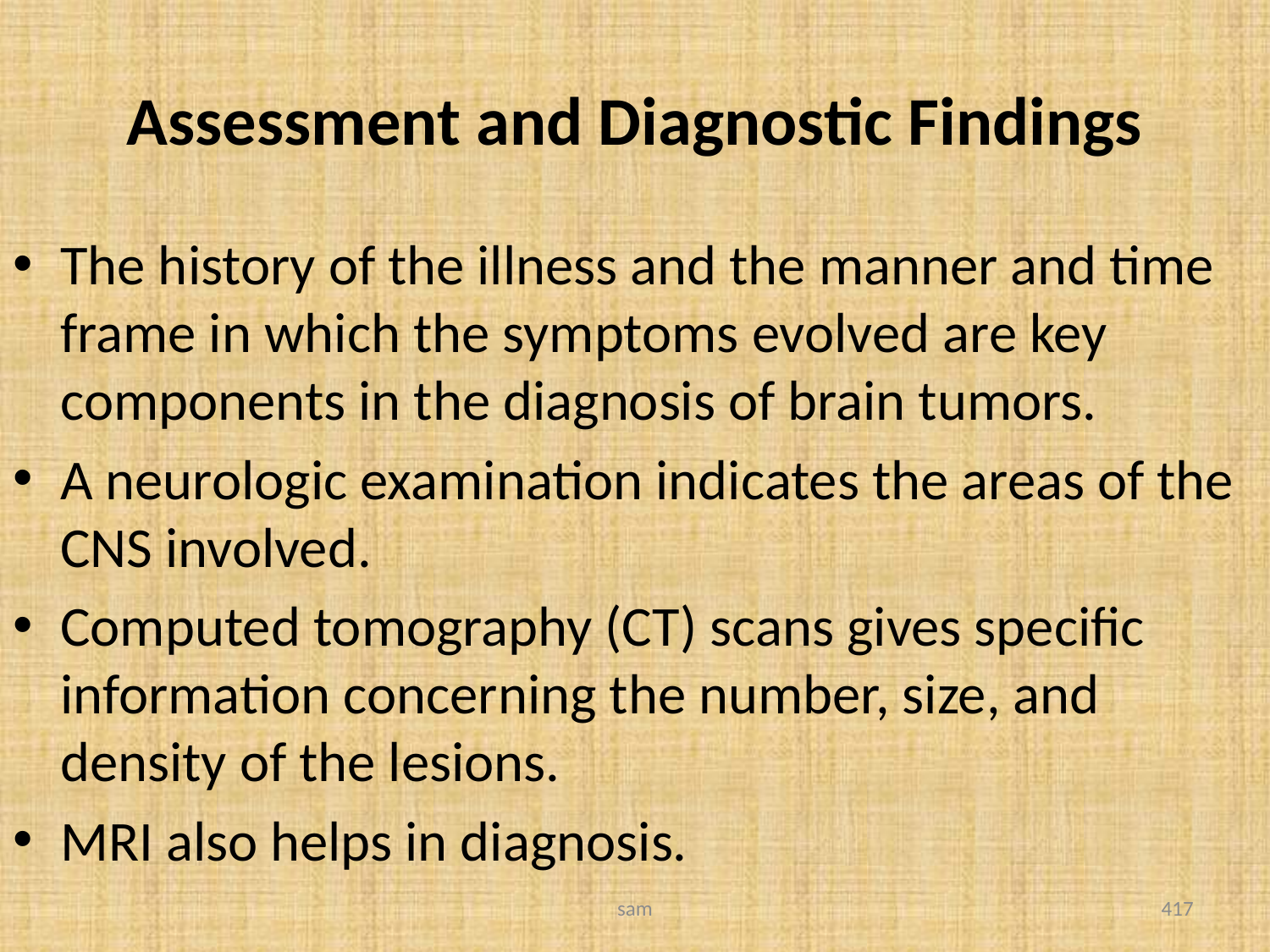

# Assessment and Diagnostic Findings
The history of the illness and the manner and time frame in which the symptoms evolved are key components in the diagnosis of brain tumors.
A neurologic examination indicates the areas of the CNS involved.
Computed tomography (CT) scans gives specific information concerning the number, size, and density of the lesions.
MRI also helps in diagnosis.
sam
417